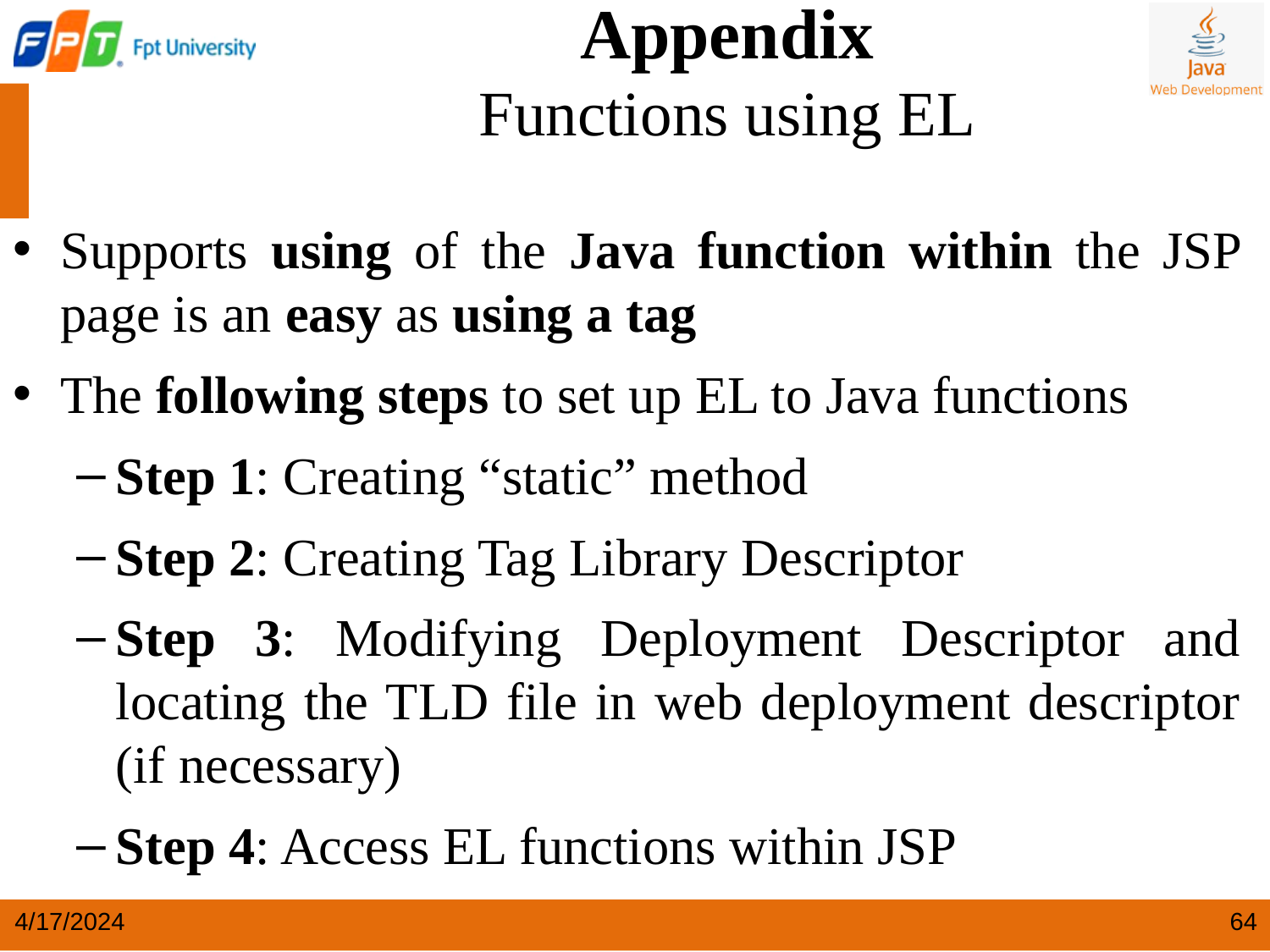

Appendix
Functions using EL
Supports using of the Java function within the JSP page is an easy as using a tag
The following steps to set up EL to Java functions
Step 1: Creating “static” method
Step 2: Creating Tag Library Descriptor
Step 3: Modifying Deployment Descriptor and locating the TLD file in web deployment descriptor (if necessary)
Step 4: Access EL functions within JSP
4/17/2024
64